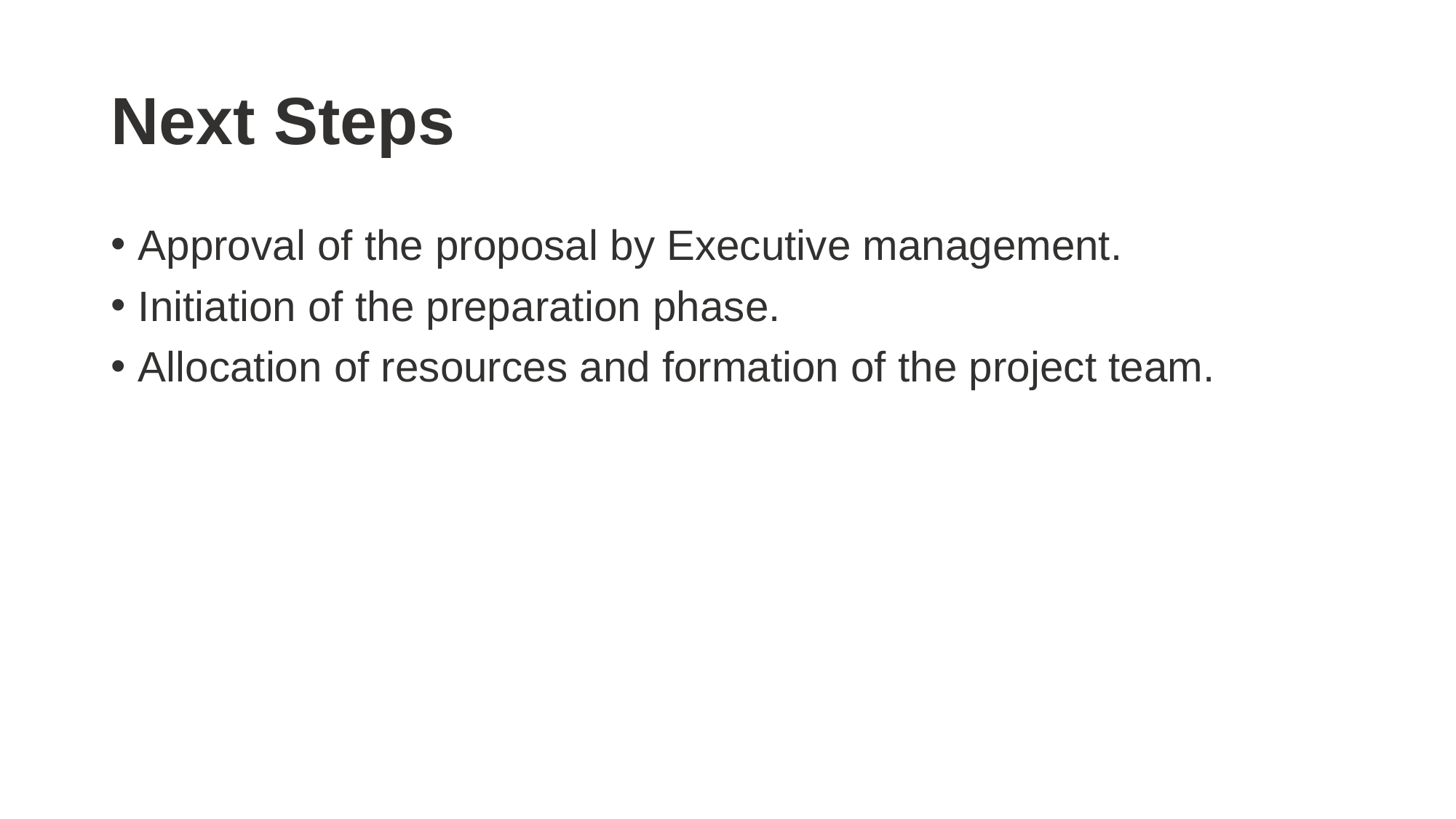

# Next Steps
Approval of the proposal by Executive management.
Initiation of the preparation phase.
Allocation of resources and formation of the project team.